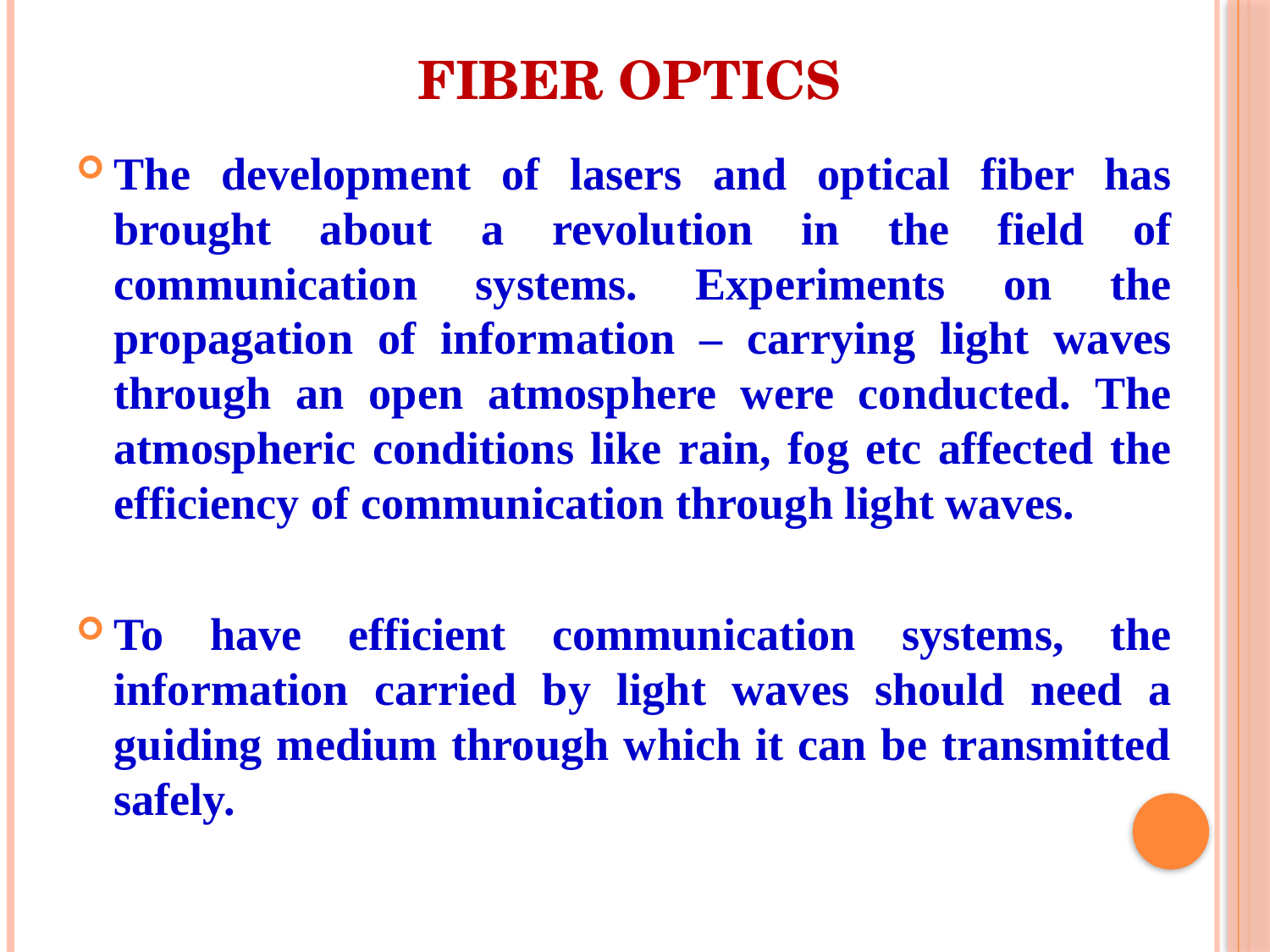

# Fiber Optics
The development of lasers and optical fiber has brought about a revolution in the field of communication systems. Experiments on the propagation of information – carrying light waves through an open atmosphere were conducted. The atmospheric conditions like rain, fog etc affected the efficiency of communication through light waves.

To have efficient communication systems, the information carried by light waves should need a guiding medium through which it can be transmitted safely.